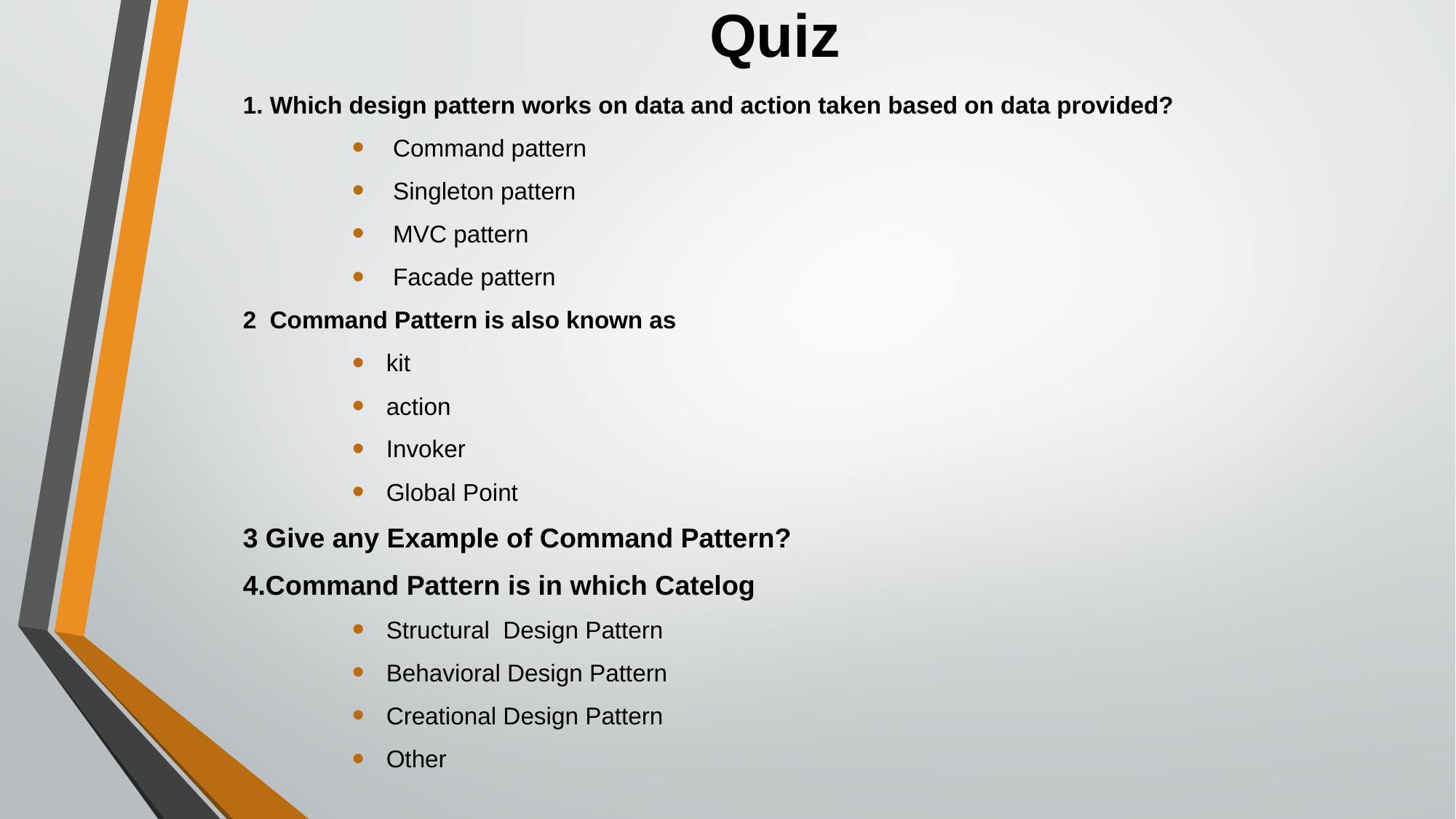

# Quiz
1. Which design pattern works on data and action taken based on data provided?
 Command pattern
 Singleton pattern
 MVC pattern
 Facade pattern
2  Command Pattern is also known as
kit
action
Invoker
Global Point
3 Give any Example of Command Pattern?
4.Command Pattern is in which Catelog
Structural  Design Pattern
Behavioral Design Pattern
Creational Design Pattern
Other